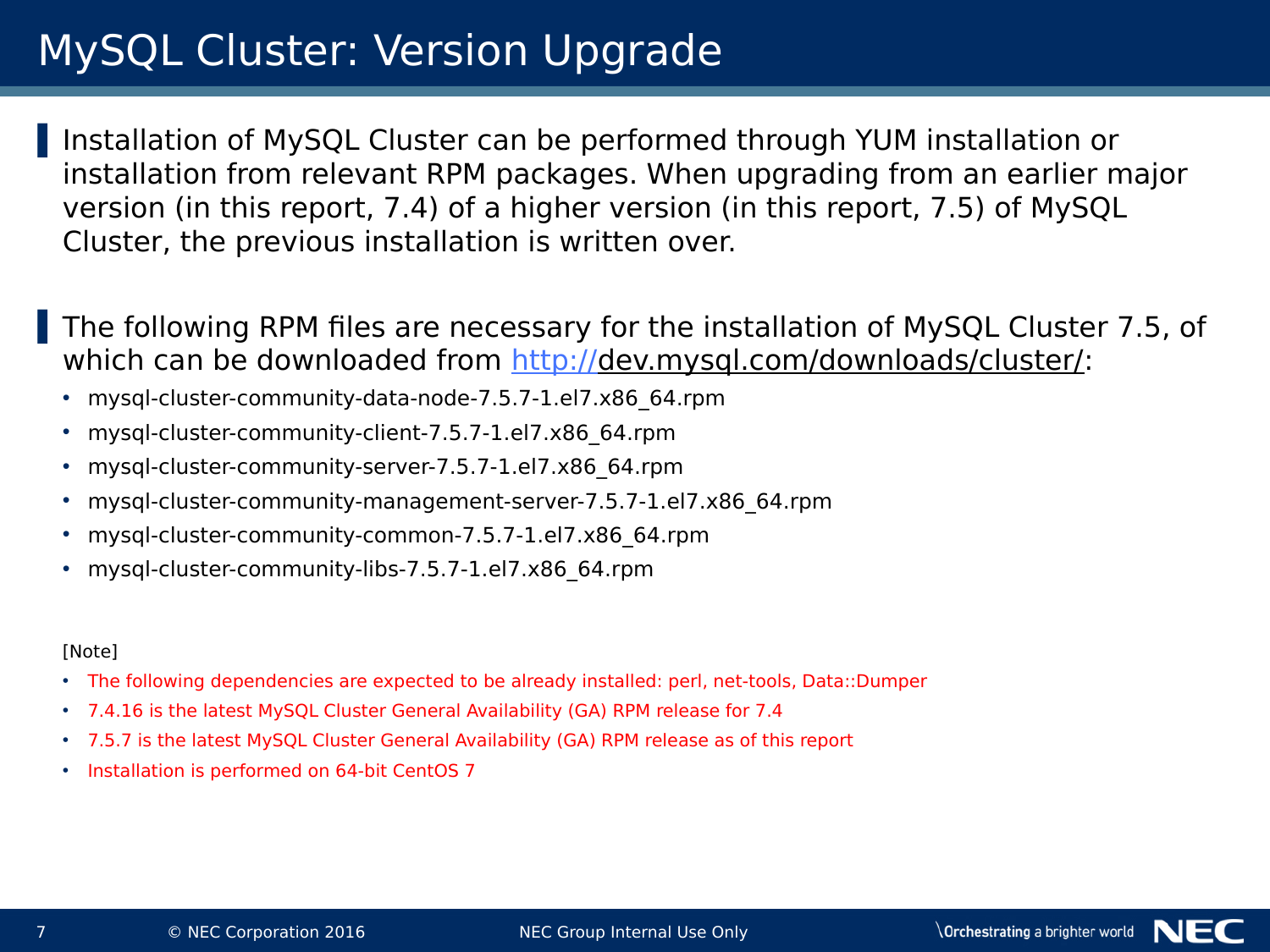

# MySQL Cluster: Version Upgrade
Installation of MySQL Cluster can be performed through YUM installation or installation from relevant RPM packages. When upgrading from an earlier major version (in this report, 7.4) of a higher version (in this report, 7.5) of MySQL Cluster, the previous installation is written over.

The following RPM files are necessary for the installation of MySQL Cluster 7.5, of which can be downloaded from http://dev.mysql.com/downloads/cluster/:
mysql-cluster-community-data-node-7.5.7-1.el7.x86_64.rpm
mysql-cluster-community-client-7.5.7-1.el7.x86_64.rpm
mysql-cluster-community-server-7.5.7-1.el7.x86_64.rpm
mysql-cluster-community-management-server-7.5.7-1.el7.x86_64.rpm
mysql-cluster-community-common-7.5.7-1.el7.x86_64.rpm
mysql-cluster-community-libs-7.5.7-1.el7.x86_64.rpm

[Note]
The following dependencies are expected to be already installed: perl, net-tools, Data::Dumper
7.4.16 is the latest MySQL Cluster General Availability (GA) RPM release for 7.4
7.5.7 is the latest MySQL Cluster General Availability (GA) RPM release as of this report
Installation is performed on 64-bit CentOS 7